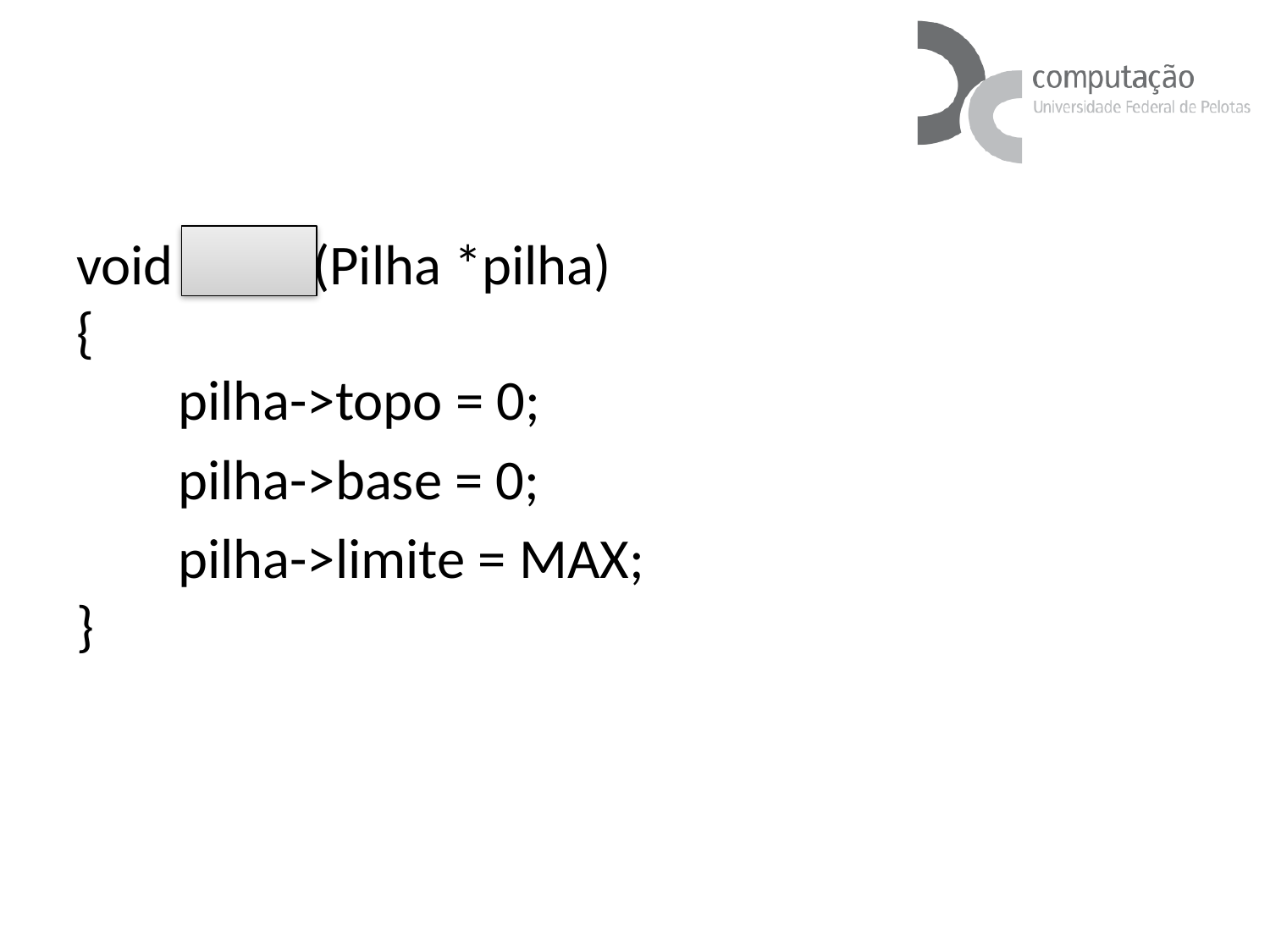

#
void Reset(Pilha *pilha)
{
        pilha->topo = 0;
        pilha->base = 0;
        pilha->limite = MAX;
}